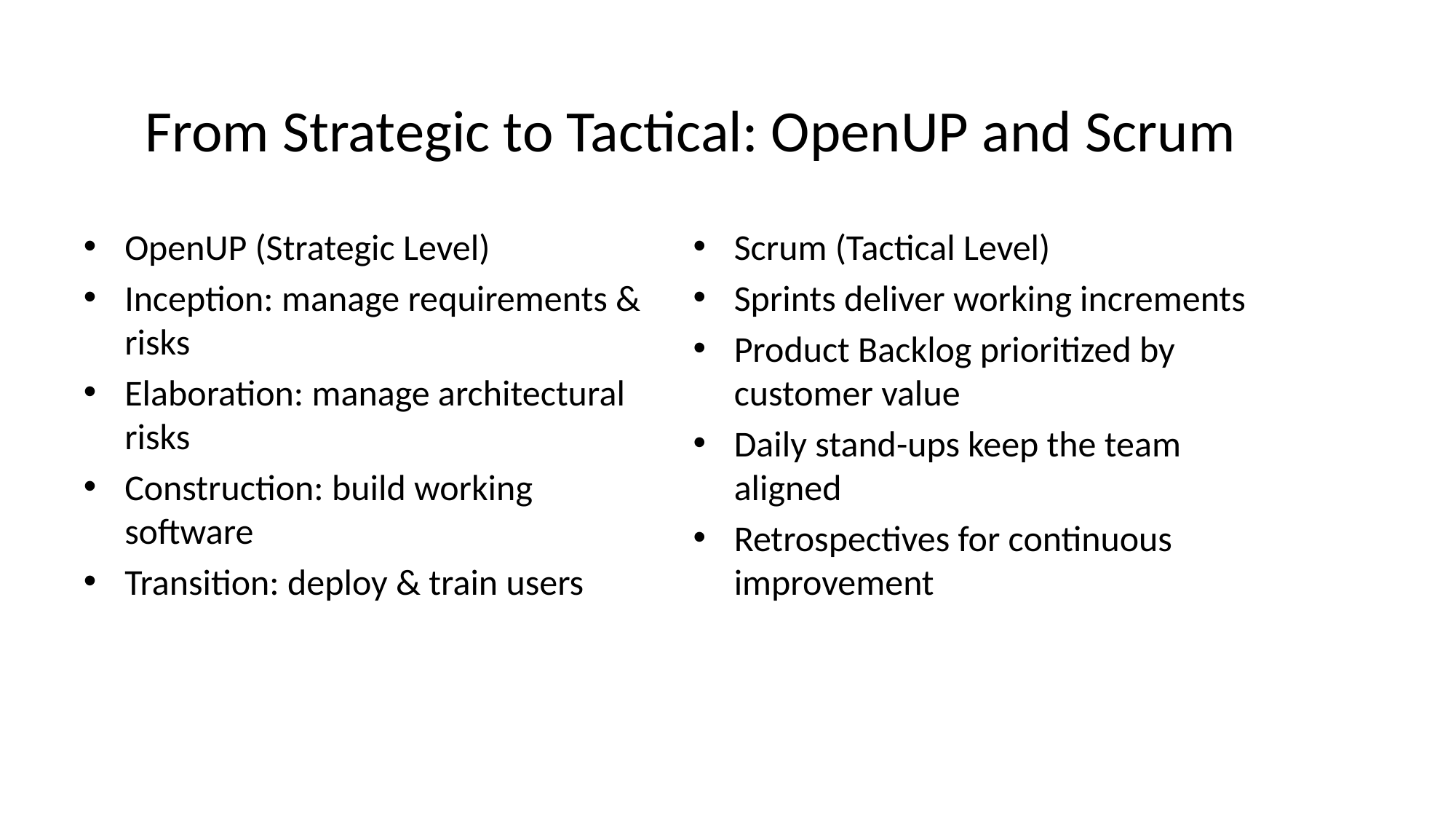

From Strategic to Tactical: OpenUP and Scrum
OpenUP (Strategic Level)
Inception: manage requirements & risks
Elaboration: manage architectural risks
Construction: build working software
Transition: deploy & train users
Scrum (Tactical Level)
Sprints deliver working increments
Product Backlog prioritized by customer value
Daily stand-ups keep the team aligned
Retrospectives for continuous improvement